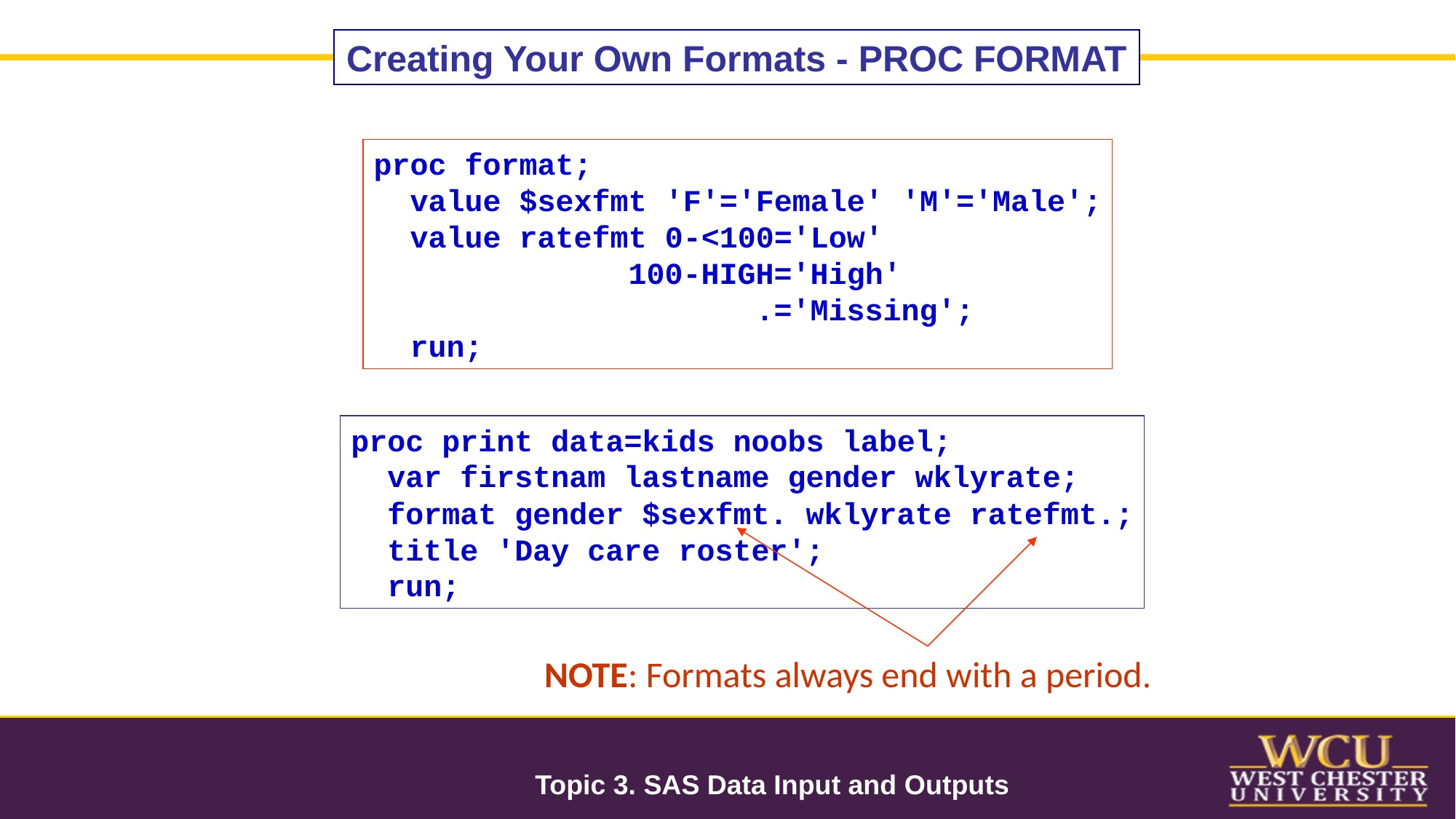

Creating Your Own Formats - PROC FORMAT
proc format;
  value $sexfmt 'F'='Female' 'M'='Male';
  value ratefmt 0-<100='Low'
              100-HIGH='High'
                     .='Missing';
  run;
proc print data=kids noobs label;
  var firstnam lastname gender wklyrate;
  format gender $sexfmt. wklyrate ratefmt.;
  title 'Day care roster';
  run;

NOTE: Formats always end with a period.